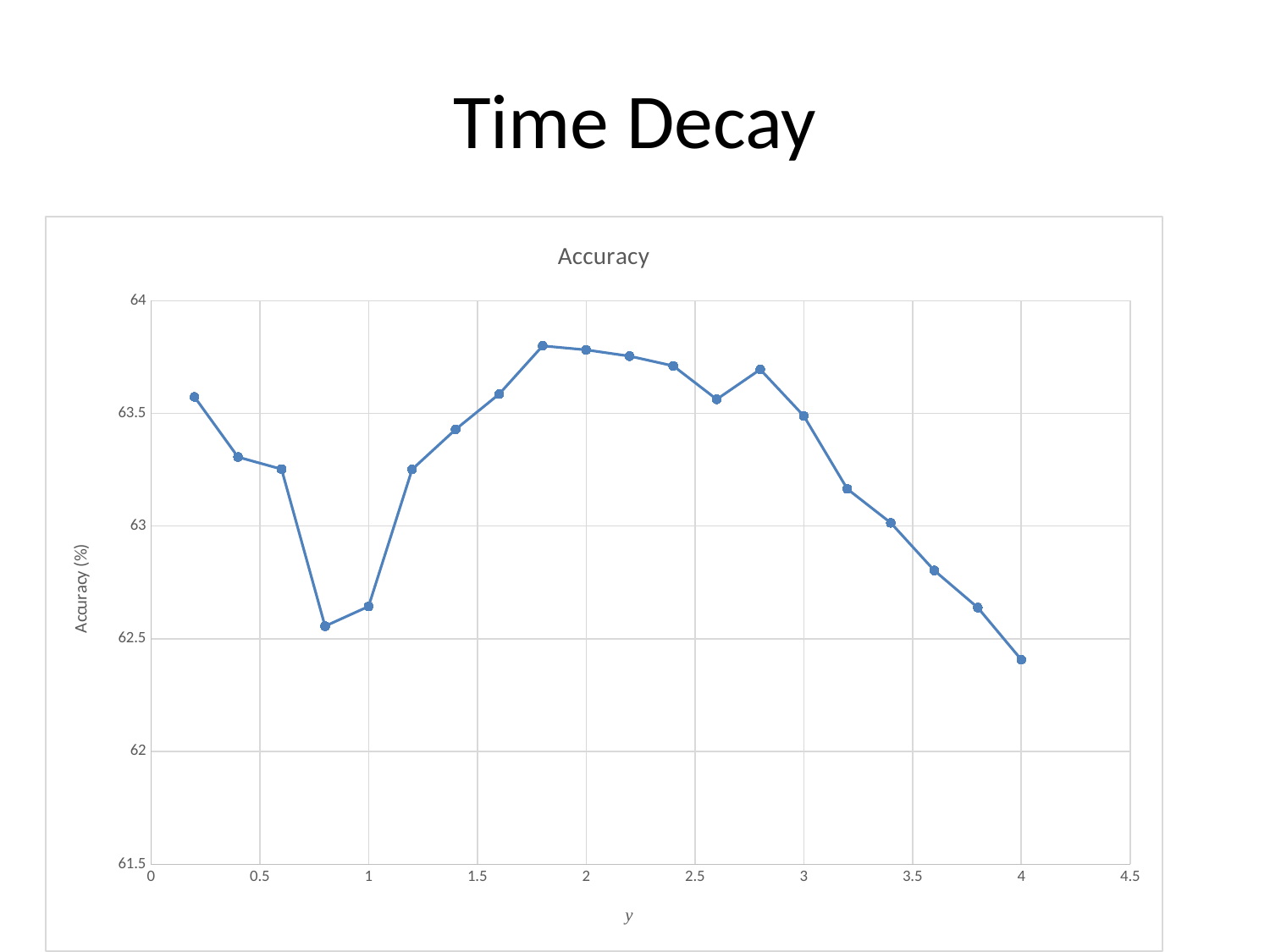

# Time Decay

### Chart: Accuracy

| Category |  |
|---|---|